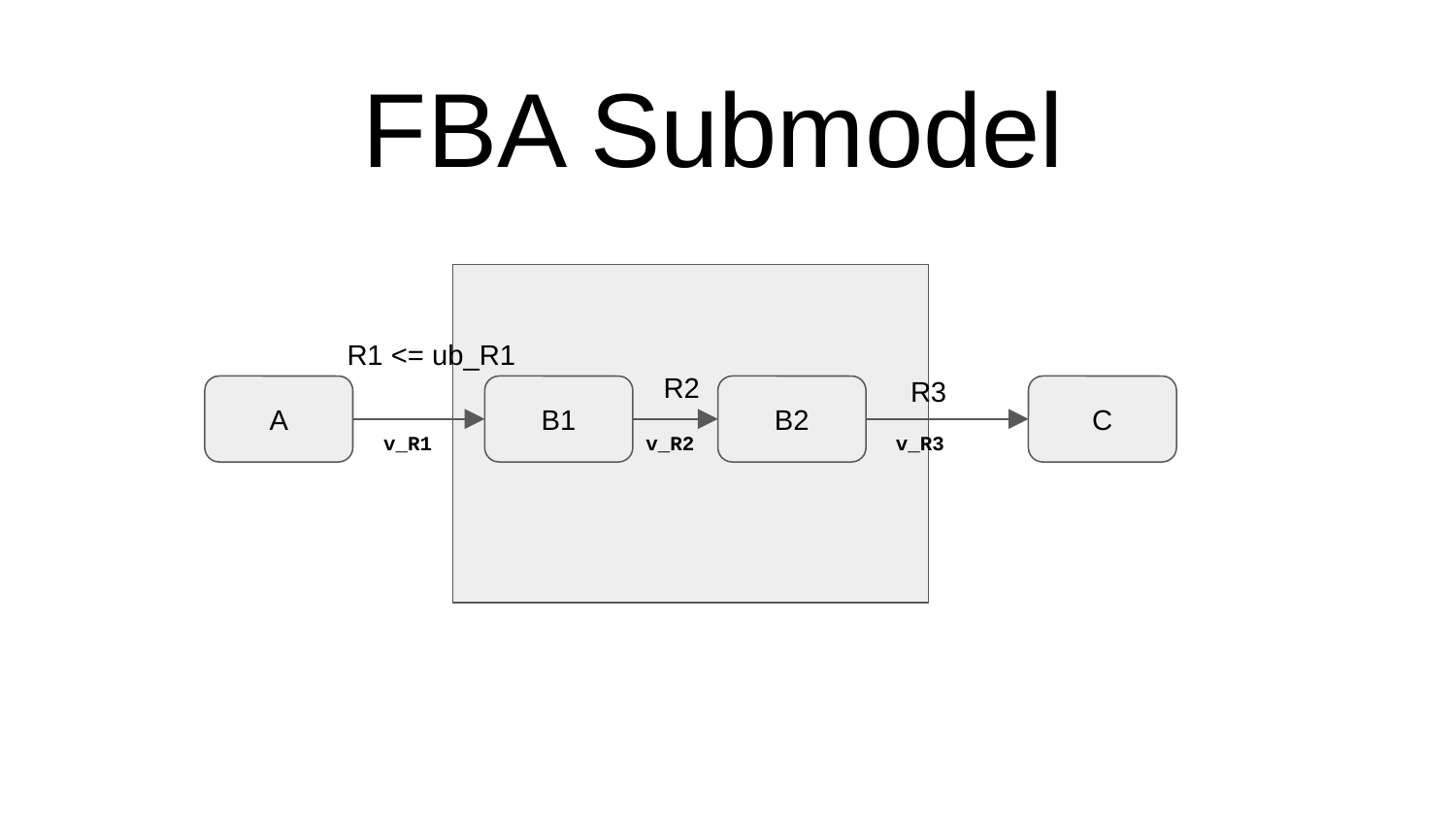

# FBA Submodel

R1 <= ub_R1
R2
R3
A
B1
B2
C
v_R1
v_R2
v_R3